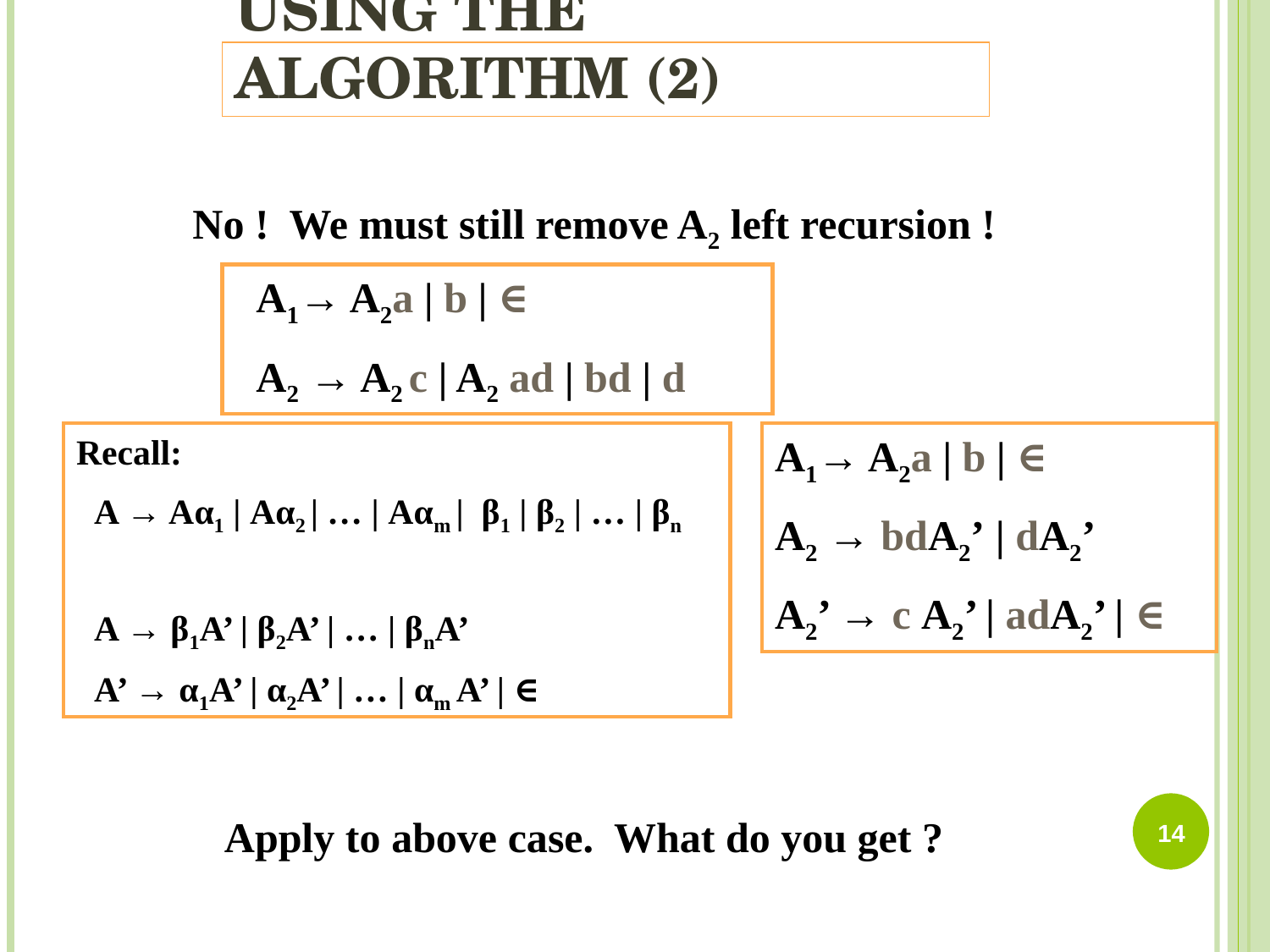

# USING THE ALGORITHM (2)
No !  We must still remove A2 left recursion !
  A1→ A2a | b | ∈
  A2 → A2 c | A2 ad | bd | d
Recall:
  A → Aα1 | Aα2 | … | Aαm |  β1 | β2 | … | βn

  A → β1A’ | β2A’ | … | βnA’
  A’ → α1A’ | α2A’ | … | αm A’ | ∈
A1→ A2a | b | ∈
A2 → bdA2’ | dA2’
A2’ → c A2’ | adA2’ | ∈
14
Apply to above case.  What do you get ?